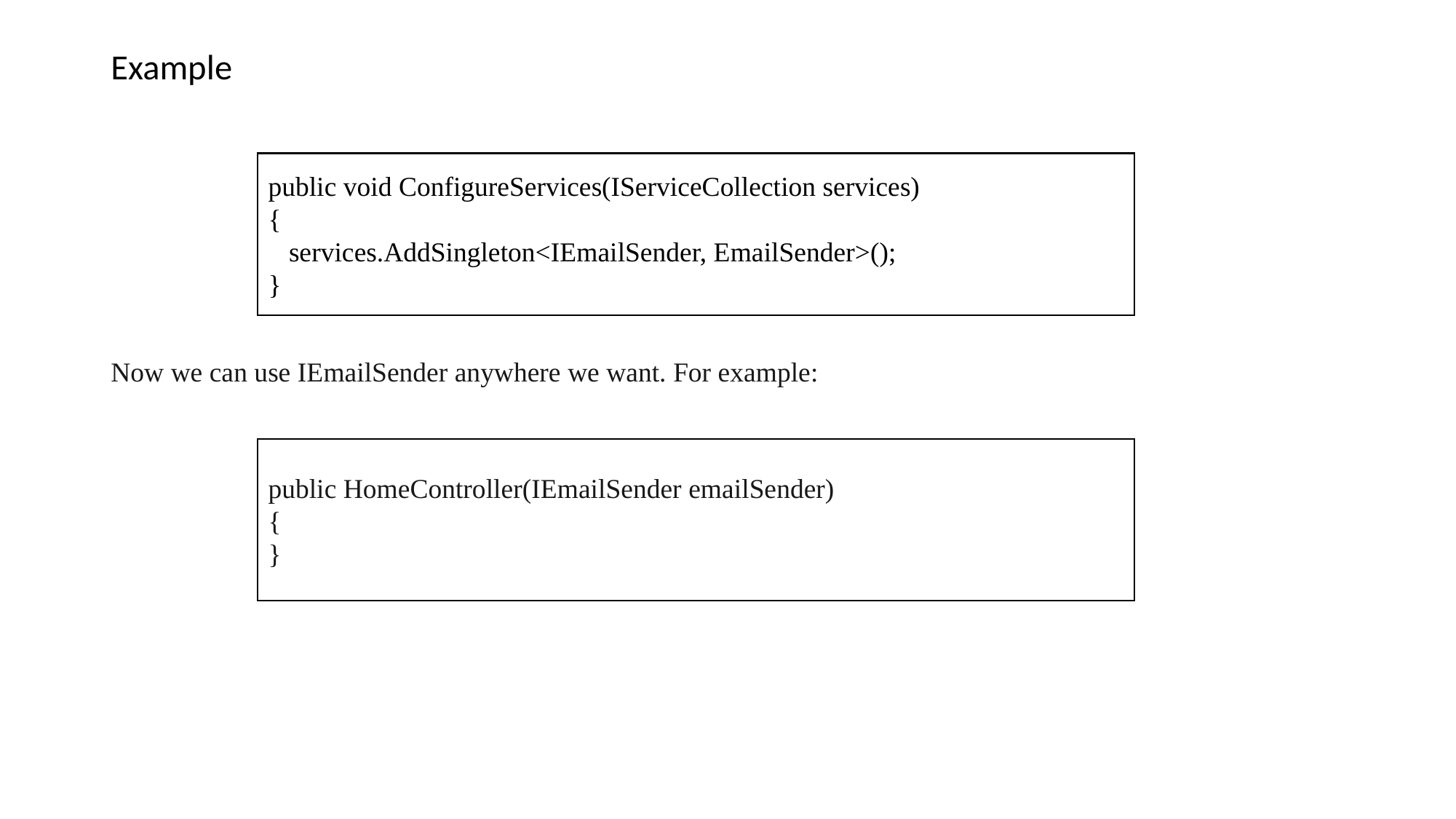

# Example

Now we can use IEmailSender anywhere we want. For example:

public void ConfigureServices(IServiceCollection services)
{
   services.AddSingleton<IEmailSender, EmailSender>();
}
public HomeController(IEmailSender emailSender)
{
}